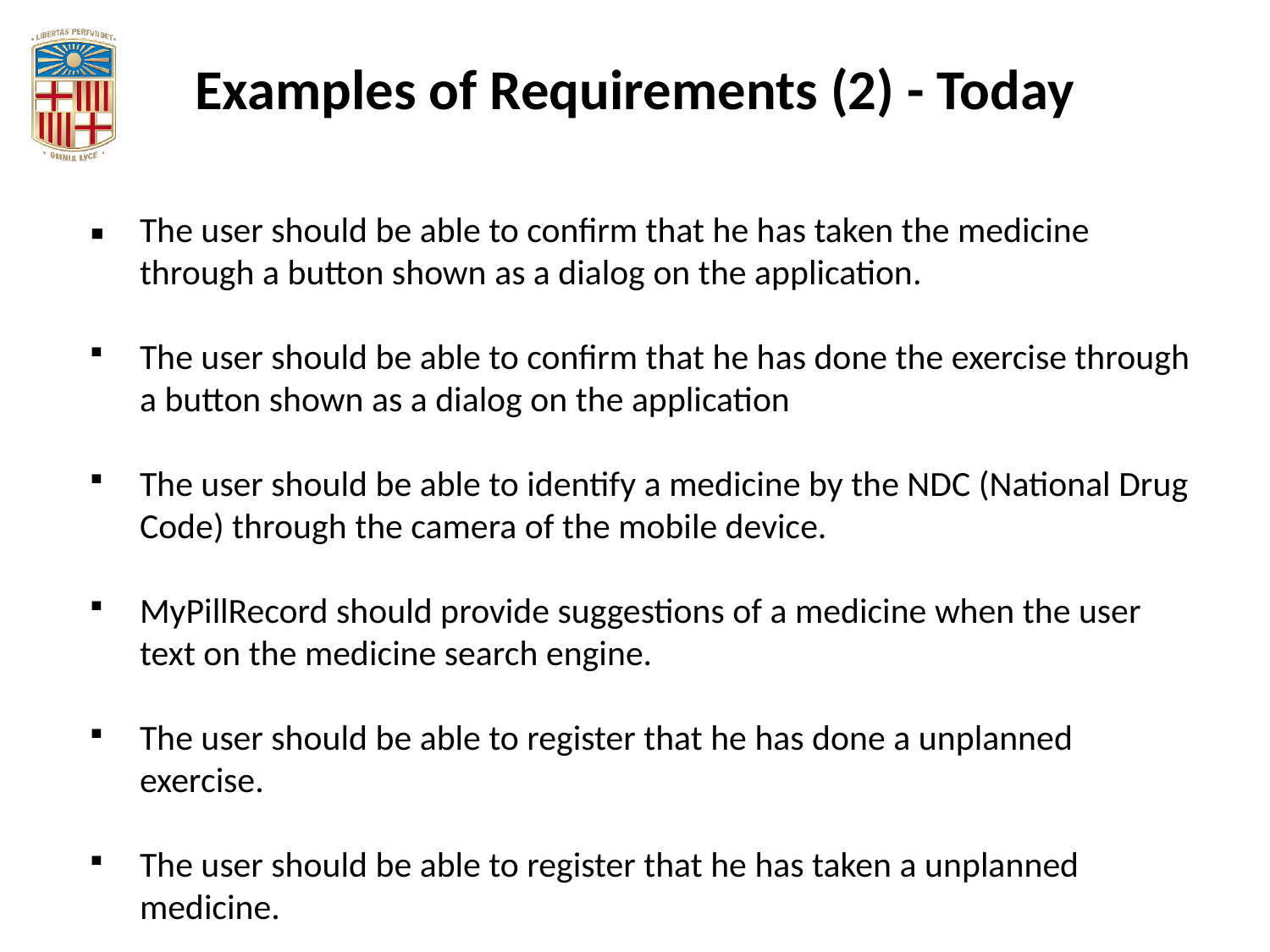

Examples of Requirements (2) - Today
The user should be able to confirm that he has taken the medicine through a button shown as a dialog on the application.

The user should be able to confirm that he has done the exercise through a button shown as a dialog on the application

The user should be able to identify a medicine by the NDC (National Drug Code) through the camera of the mobile device.

MyPillRecord should provide suggestions of a medicine when the user text on the medicine search engine.

The user should be able to register that he has done a unplanned exercise.

The user should be able to register that he has taken a unplanned medicine.